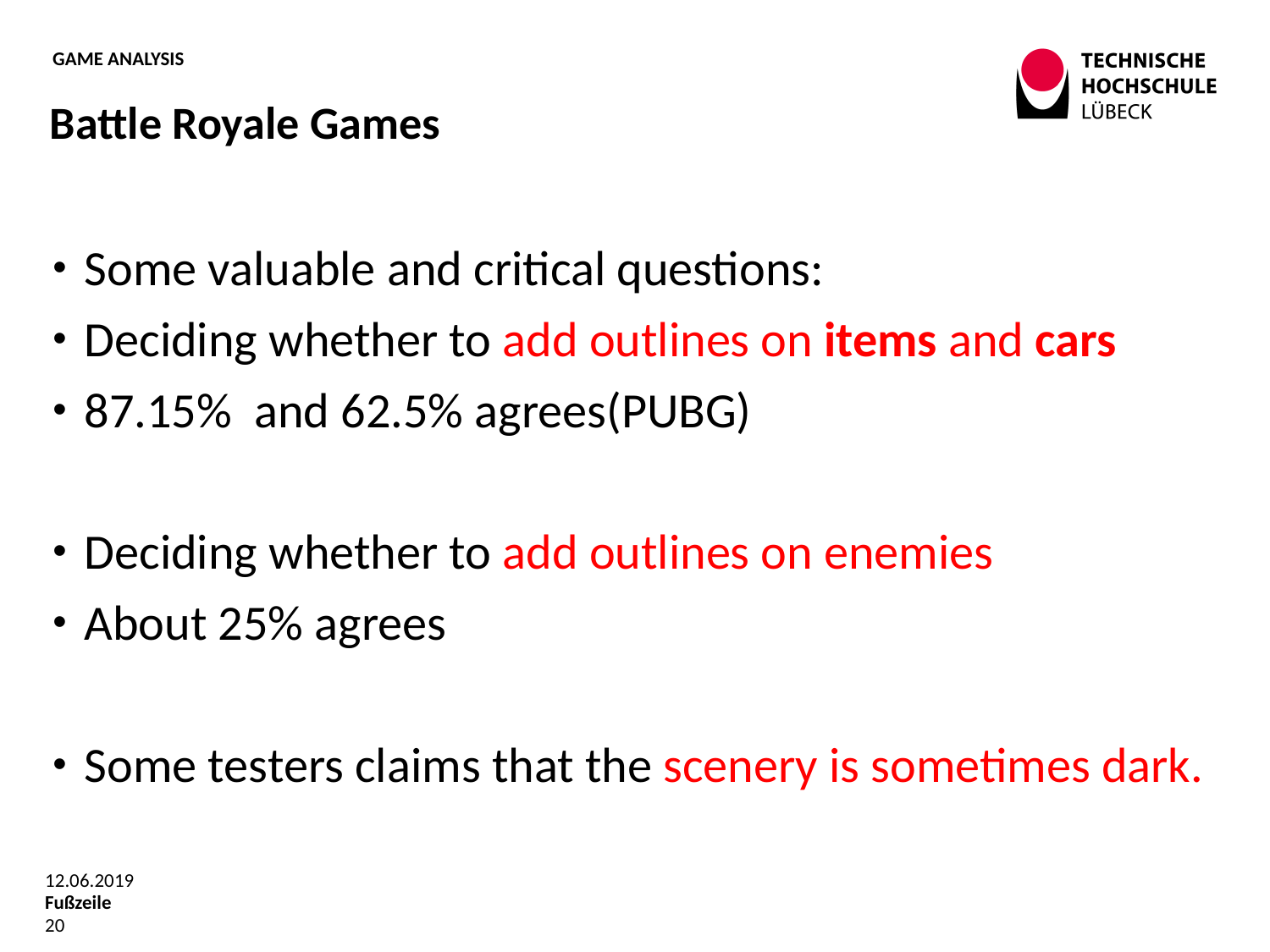

# GAMe analysis
Battle Royale Games
Some valuable and critical questions:
Deciding whether to add outlines on items and cars
87.15%  and 62.5% agrees(PUBG)

Deciding whether to add outlines on enemies
About 25% agrees

Some testers claims that the scenery is sometimes dark.

12.06.2019
Fußzeile

20